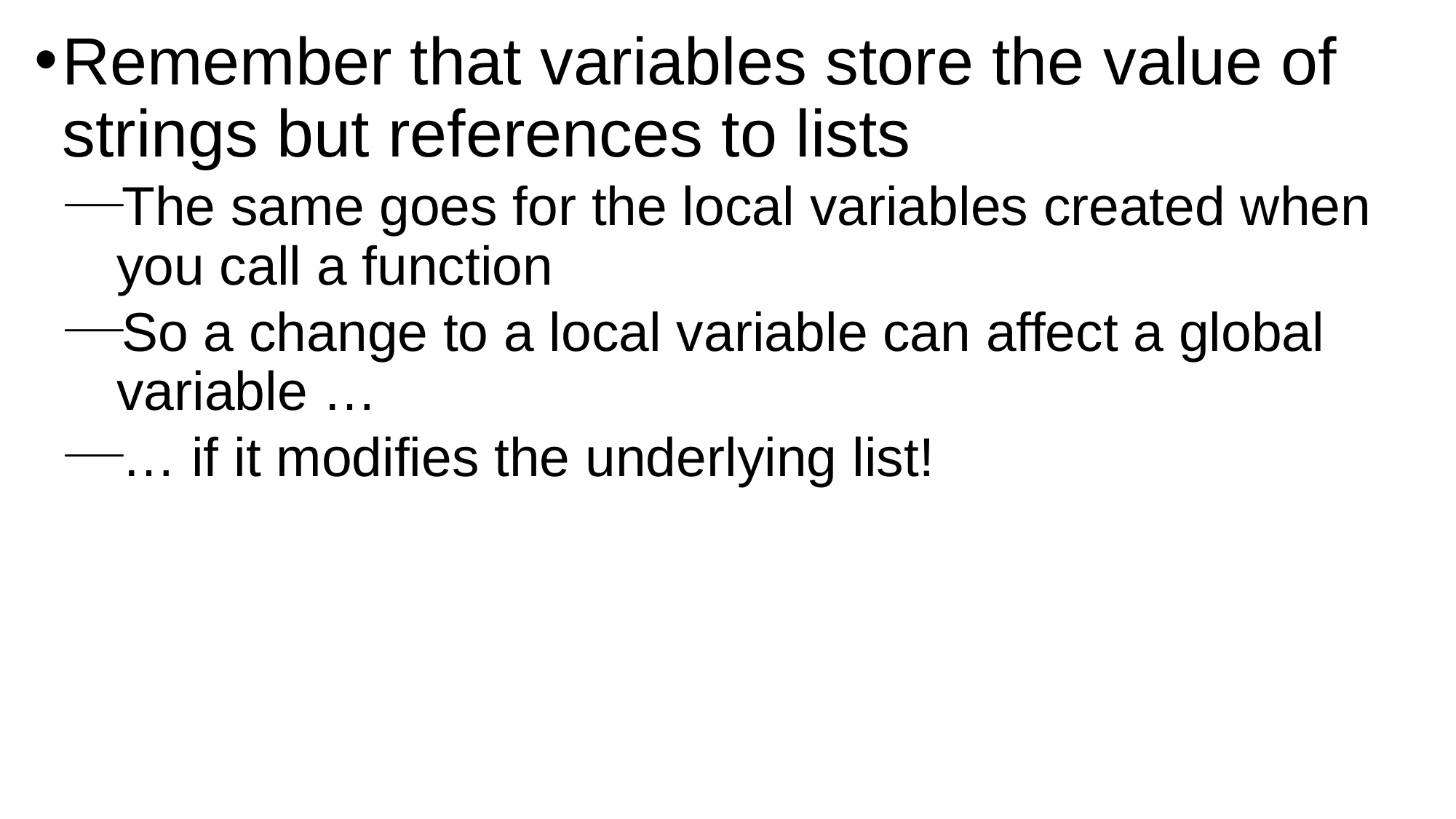

Remember that variables store the value of strings but references to lists
The same goes for the local variables created when you call a function
So a change to a local variable can affect a global variable …
… if it modifies the underlying list!